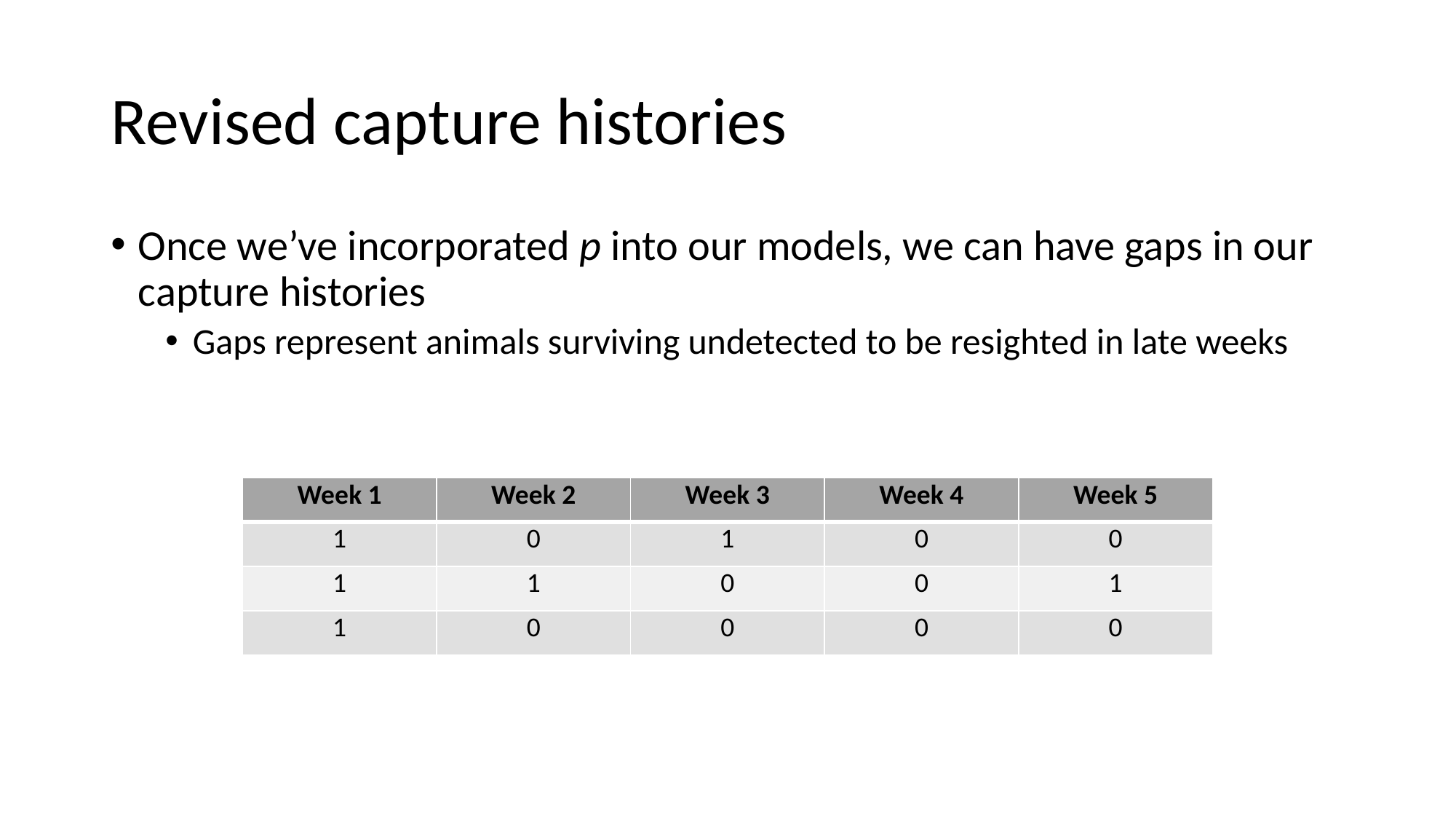

# Revised capture histories
Once we’ve incorporated p into our models, we can have gaps in our capture histories
Gaps represent animals surviving undetected to be resighted in late weeks
| Week 1 | Week 2 | Week 3 | Week 4 | Week 5 |
| --- | --- | --- | --- | --- |
| 1 | 0 | 1 | 0 | 0 |
| 1 | 1 | 0 | 0 | 1 |
| 1 | 0 | 0 | 0 | 0 |